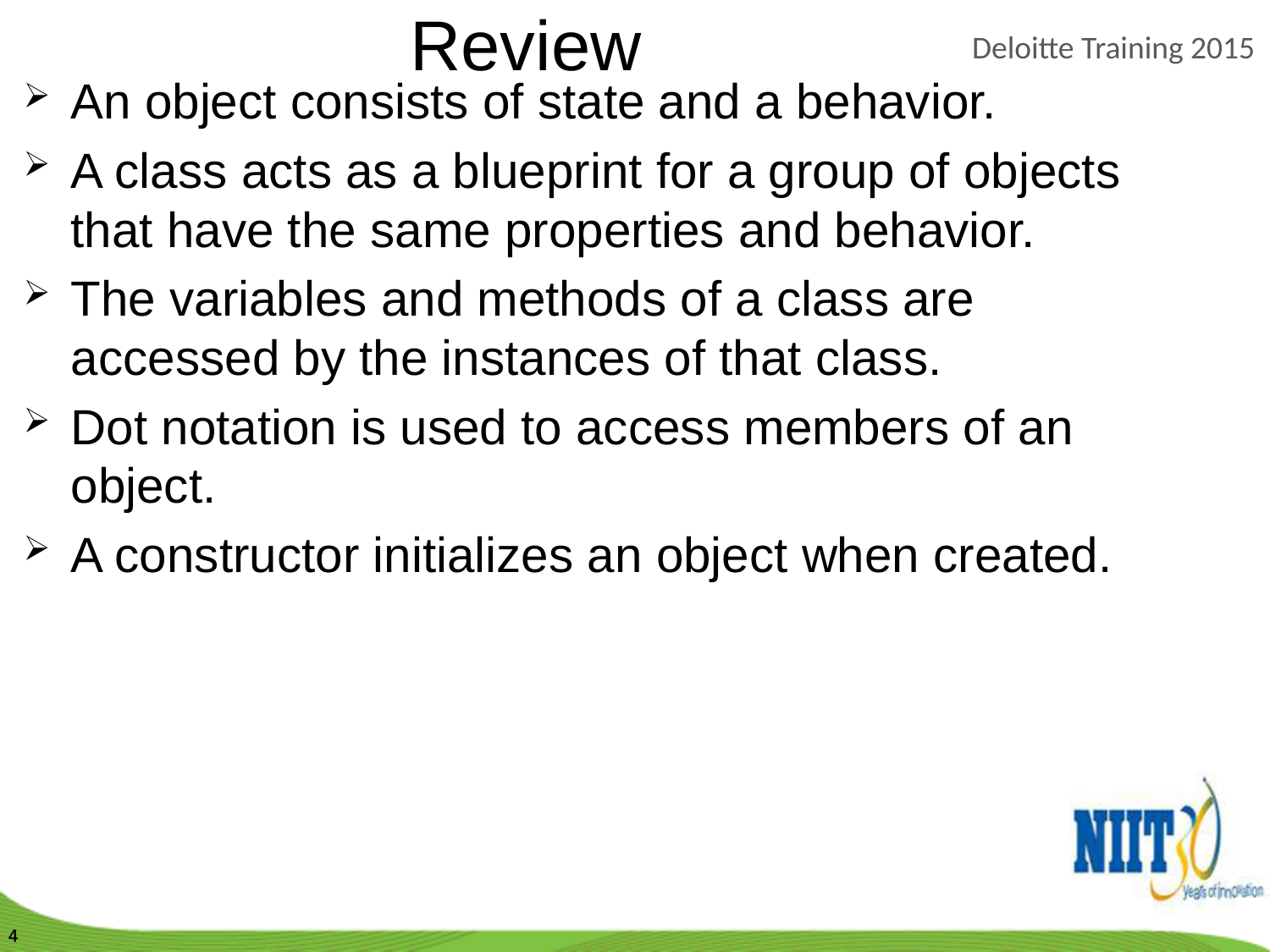

Review
An object consists of state and a behavior.
A class acts as a blueprint for a group of objects that have the same properties and behavior.
The variables and methods of a class are accessed by the instances of that class.
Dot notation is used to access members of an object.
A constructor initializes an object when created.